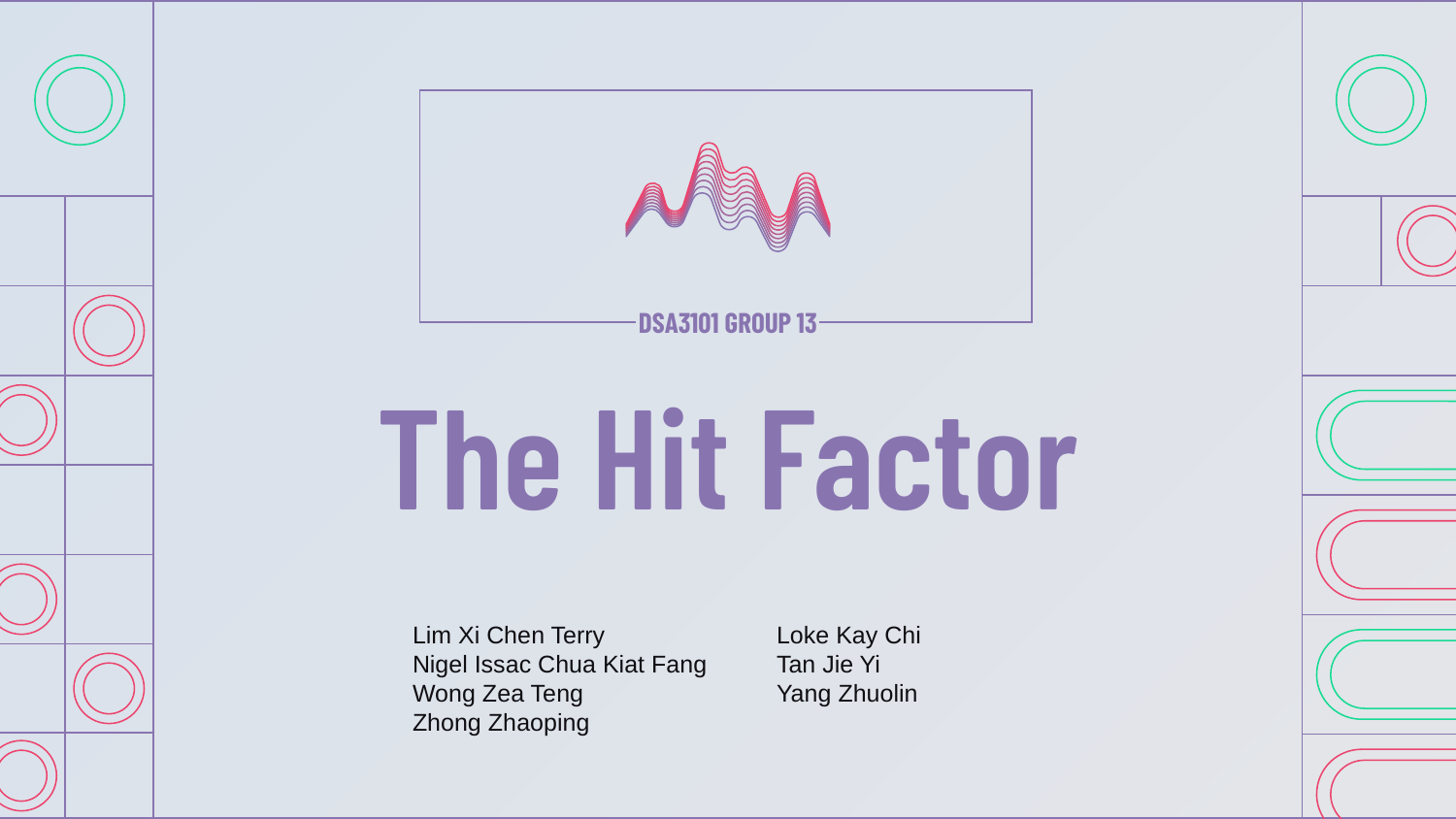

DSA3101 GROUP 13
# The Hit Factor
Lim Xi Chen Terry 		Loke Kay Chi
Nigel Issac Chua Kiat Fang 	Tan Jie Yi
Wong Zea Teng 		Yang Zhuolin
Zhong Zhaoping